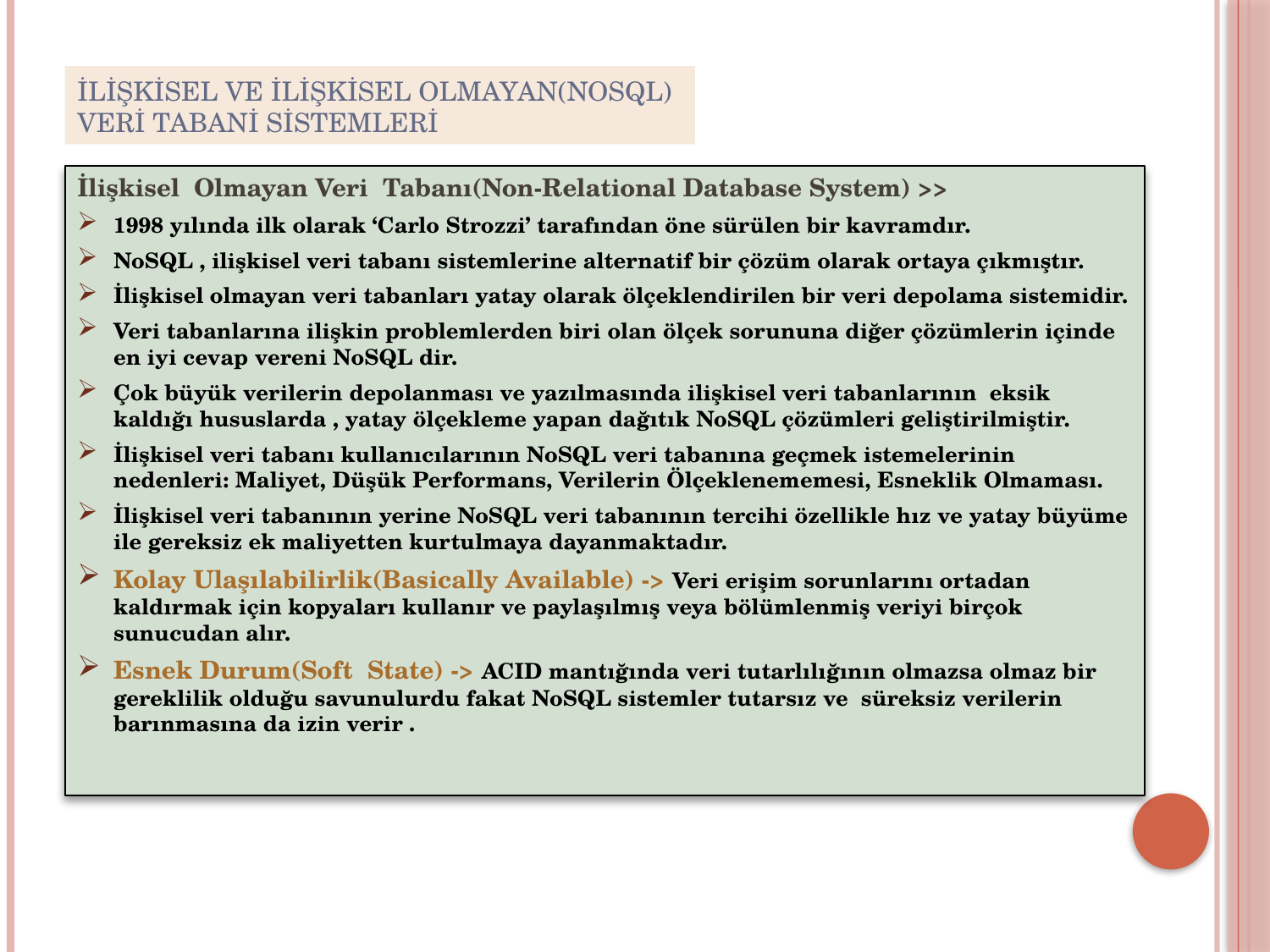

# İlişkisel ve ilişkisel olmayan(nosql) veri tabani sistemleri
İlişkisel  Olmayan Veri  Tabanı(Non-Relational Database System) >>
1998 yılında ilk olarak ‘Carlo Strozzi’ tarafından öne sürülen bir kavramdır.
NoSQL , ilişkisel veri tabanı sistemlerine alternatif bir çözüm olarak ortaya çıkmıştır.
İlişkisel olmayan veri tabanları yatay olarak ölçeklendirilen bir veri depolama sistemidir.
Veri tabanlarına ilişkin problemlerden biri olan ölçek sorununa diğer çözümlerin içinde en iyi cevap vereni NoSQL dir.
Çok büyük verilerin depolanması ve yazılmasında ilişkisel veri tabanlarının  eksik kaldığı hususlarda , yatay ölçekleme yapan dağıtık NoSQL çözümleri geliştirilmiştir.
İlişkisel veri tabanı kullanıcılarının NoSQL veri tabanına geçmek istemelerinin nedenleri: Maliyet, Düşük Performans, Verilerin Ölçeklenememesi, Esneklik Olmaması.
İlişkisel veri tabanının yerine NoSQL veri tabanının tercihi özellikle hız ve yatay büyüme ile gereksiz ek maliyetten kurtulmaya dayanmaktadır.
Kolay Ulaşılabilirlik(Basically Available) -> Veri erişim sorunlarını ortadan kaldırmak için kopyaları kullanır ve paylaşılmış veya bölümlenmiş veriyi birçok sunucudan alır.
Esnek Durum(Soft  State) -> ACID mantığında veri tutarlılığının olmazsa olmaz bir gereklilik olduğu savunulurdu fakat NoSQL sistemler tutarsız ve  süreksiz verilerin barınmasına da izin verir .